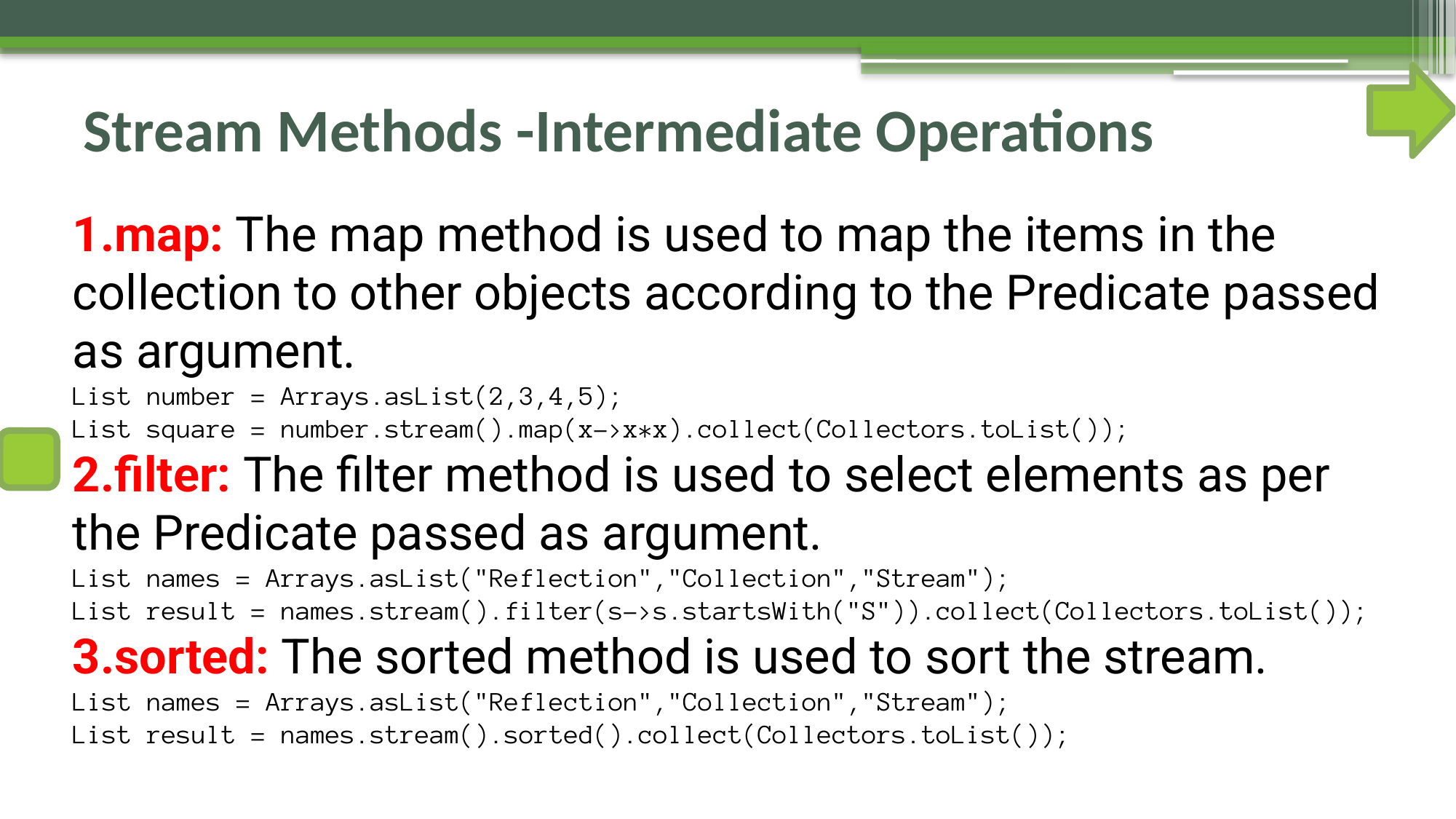

# Stream Methods -Intermediate Operations
map: The map method is used to map the items in the collection to other objects according to the Predicate passed as argument.
List number = Arrays.asList(2,3,4,5);
List square = number.stream().map(x->x*x).collect(Collectors.toList());
filter: The filter method is used to select elements as per the Predicate passed as argument.
List names = Arrays.asList("Reflection","Collection","Stream");
List result = names.stream().filter(s->s.startsWith("S")).collect(Collectors.toList());
sorted: The sorted method is used to sort the stream.
List names = Arrays.asList("Reflection","Collection","Stream");
List result = names.stream().sorted().collect(Collectors.toList());